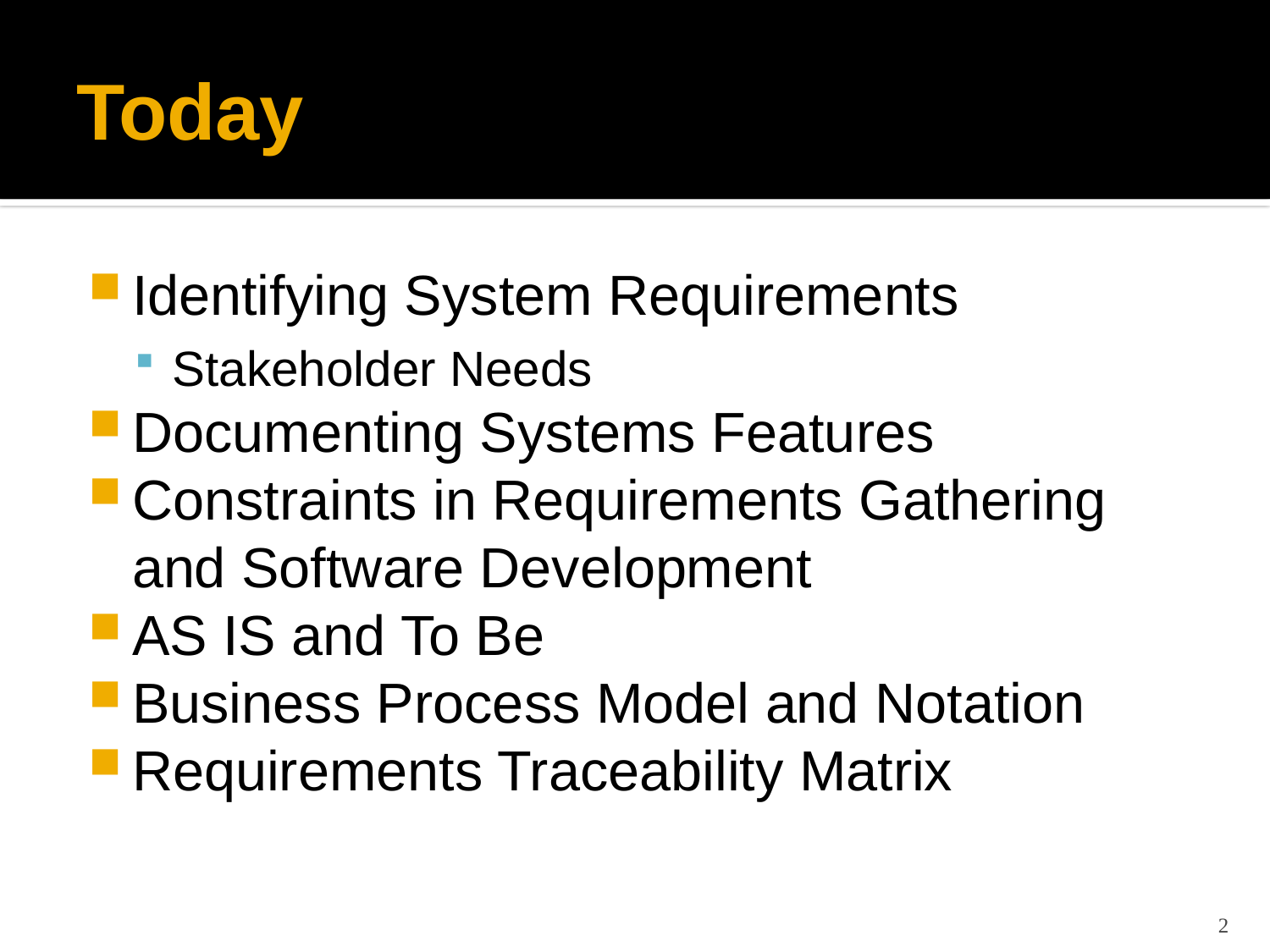

# Today
Identifying System Requirements
Stakeholder Needs
Documenting Systems Features
Constraints in Requirements Gathering and Software Development
AS IS and To Be
Business Process Model and Notation
Requirements Traceability Matrix
2